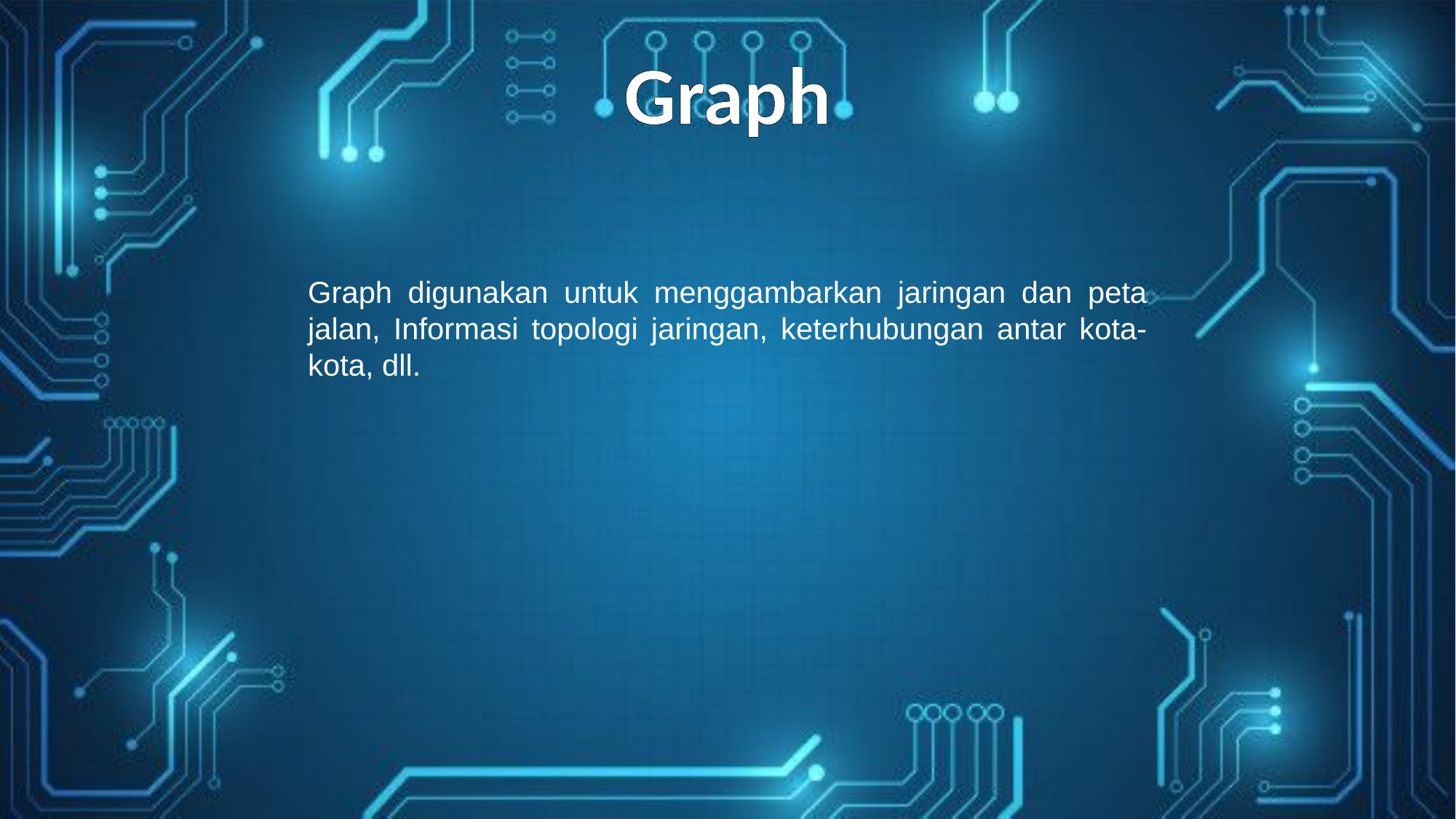

Graph
Graph digunakan untuk menggambarkan jaringan dan peta jalan, Informasi topologi jaringan, keterhubungan antar kota-kota, dll.